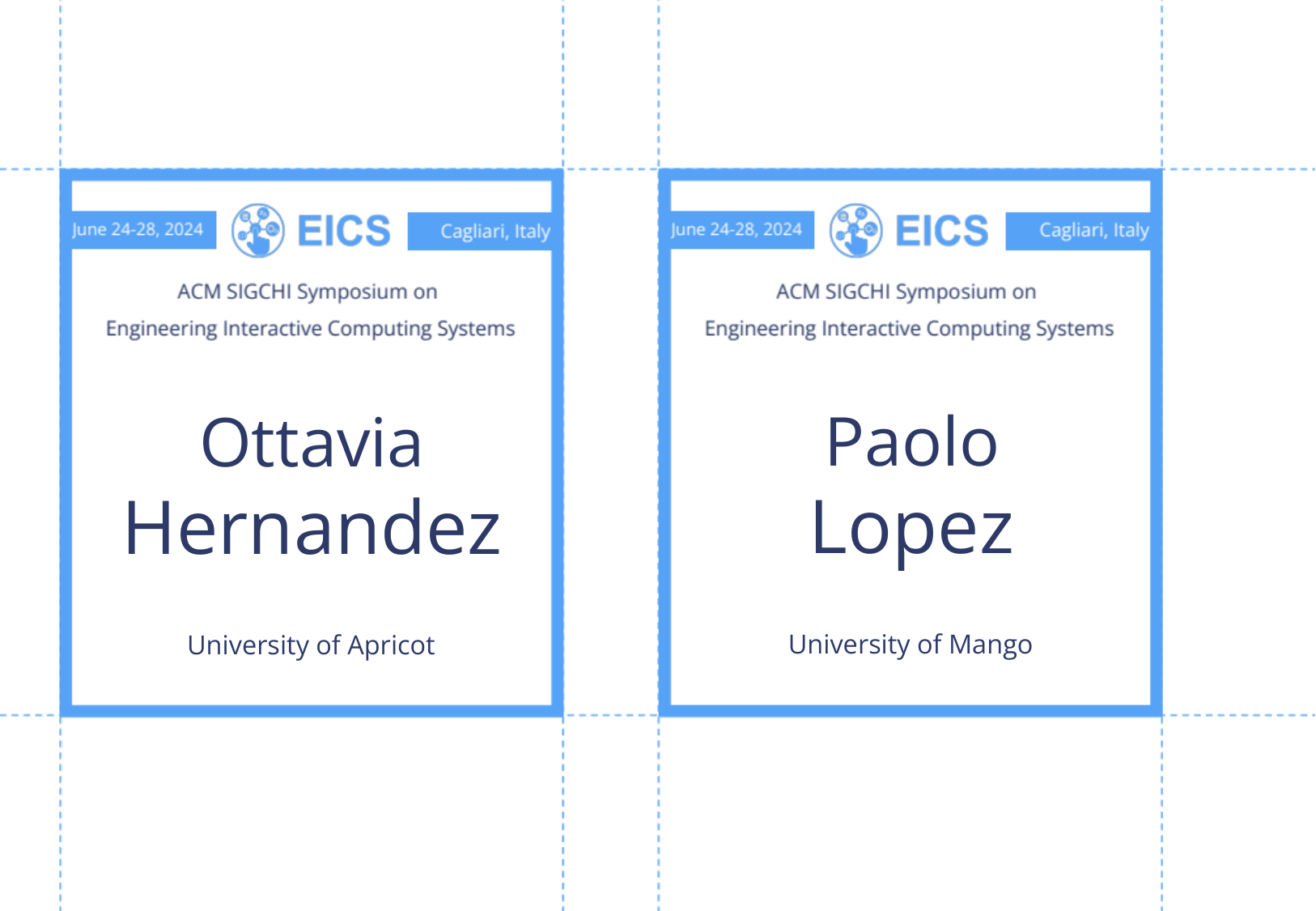

Paolo
Lopez
Ottavia
Hernandez
University of Mango
University of Apricot